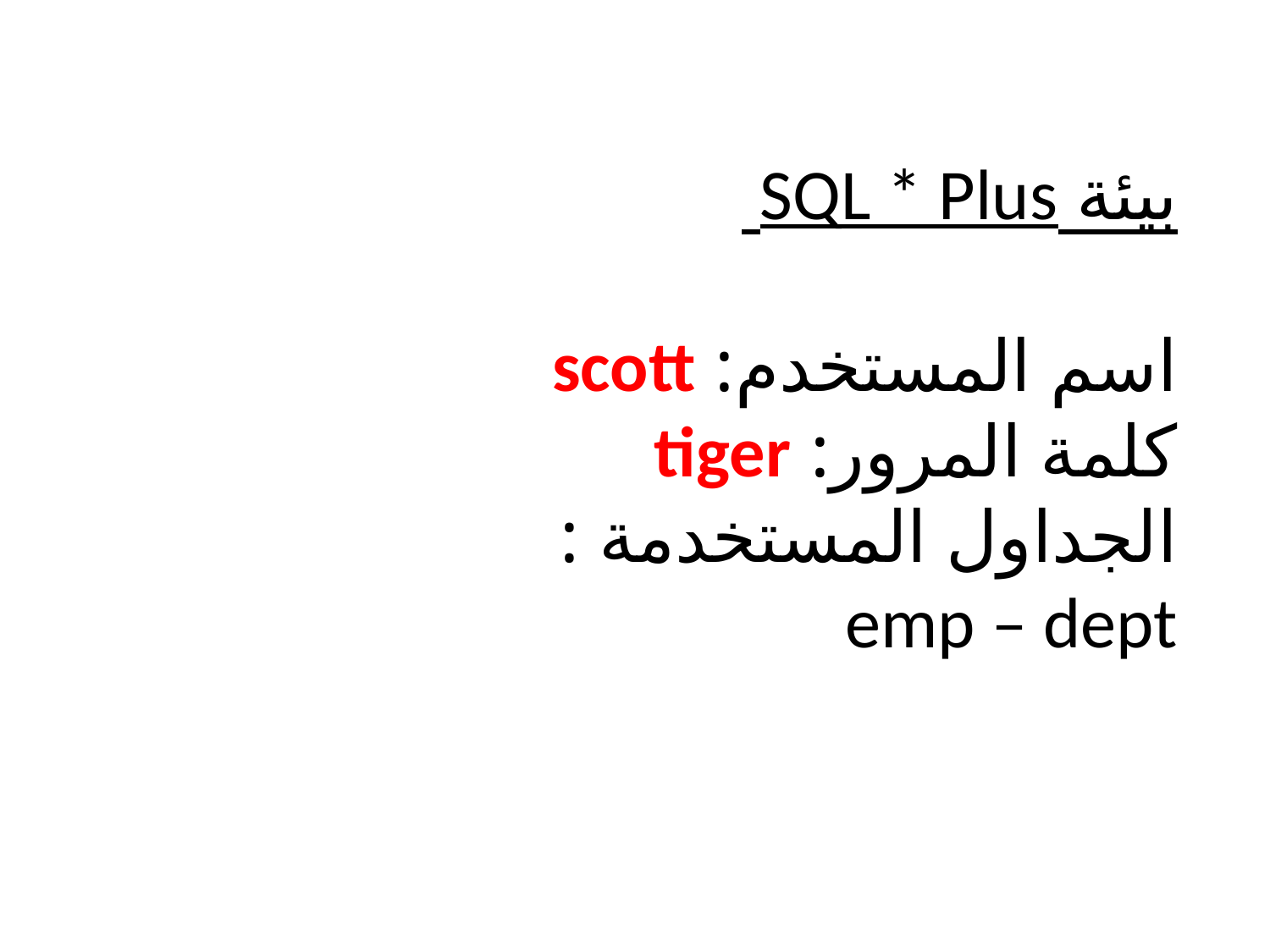

# بيئة SQL * Plus اسم المستخدم: scott كلمة المرور: tiger الجداول المستخدمة : emp – dept